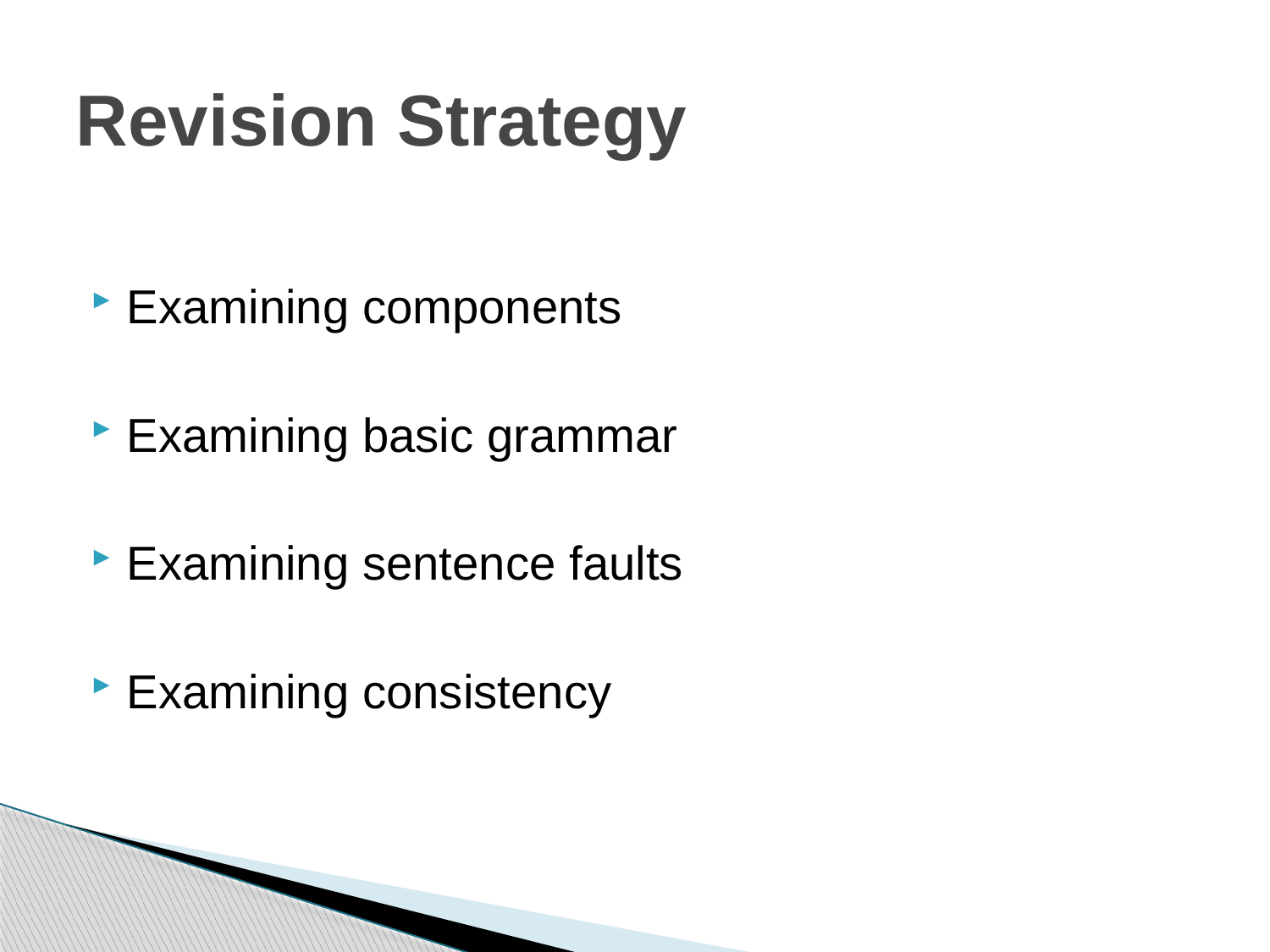

# Revision Strategy

Examining components

Examining basic grammar

Examining sentence faults

Examining consistency